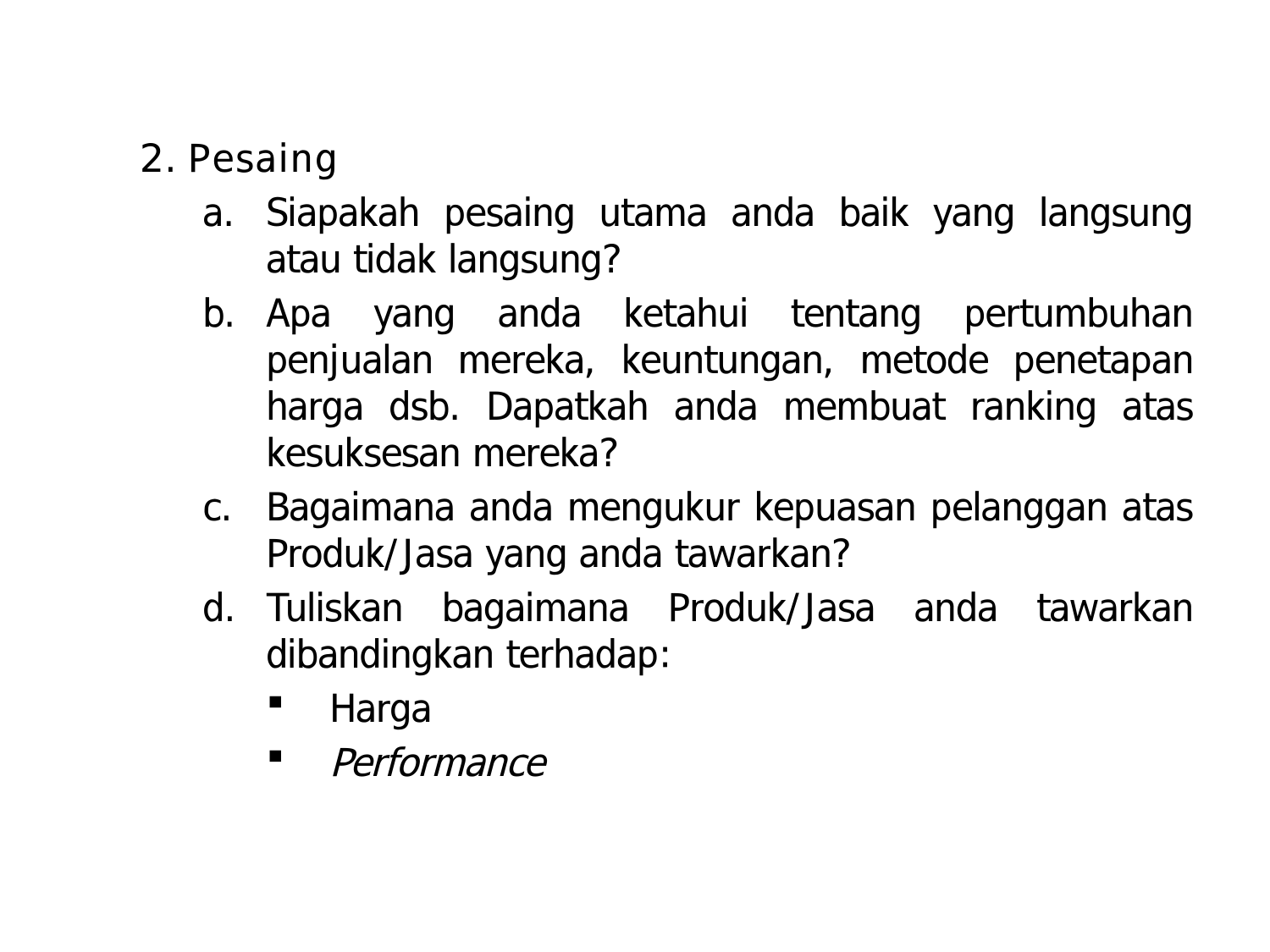

2. Pesaing
Siapakah pesaing utama anda baik yang langsung atau tidak langsung?
Apa yang anda ketahui tentang pertumbuhan penjualan mereka, keuntungan, metode penetapan harga dsb. Dapatkah anda membuat ranking atas kesuksesan mereka?
Bagaimana anda mengukur kepuasan pelanggan atas Produk/Jasa yang anda tawarkan?
Tuliskan bagaimana Produk/Jasa anda tawarkan dibandingkan terhadap:
Harga
Performance

LDKJFAK